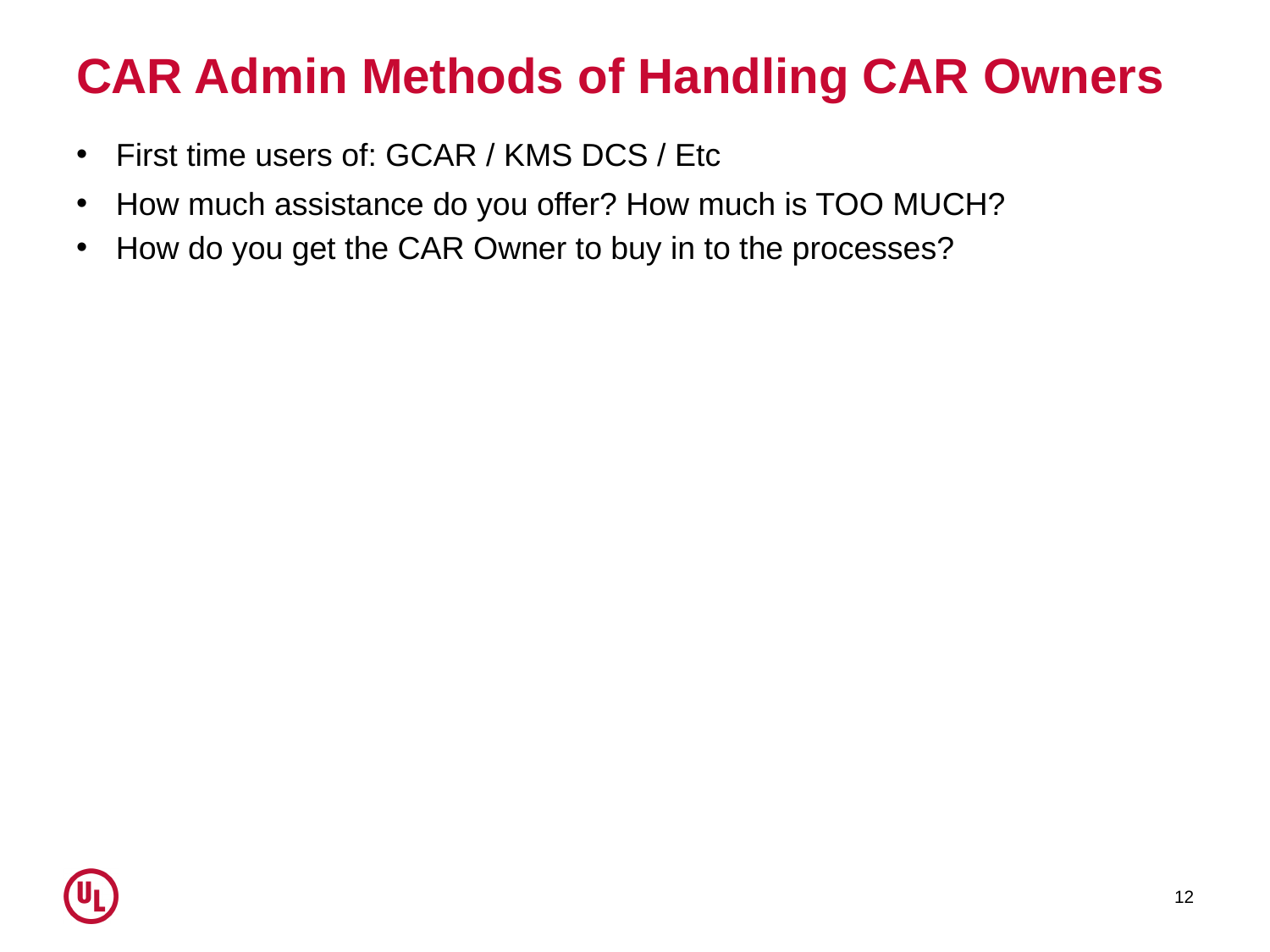

# CAR Admin Methods of Handling CAR Owners
First time users of: GCAR / KMS DCS / Etc
How much assistance do you offer? How much is TOO MUCH?
How do you get the CAR Owner to buy in to the processes?
12